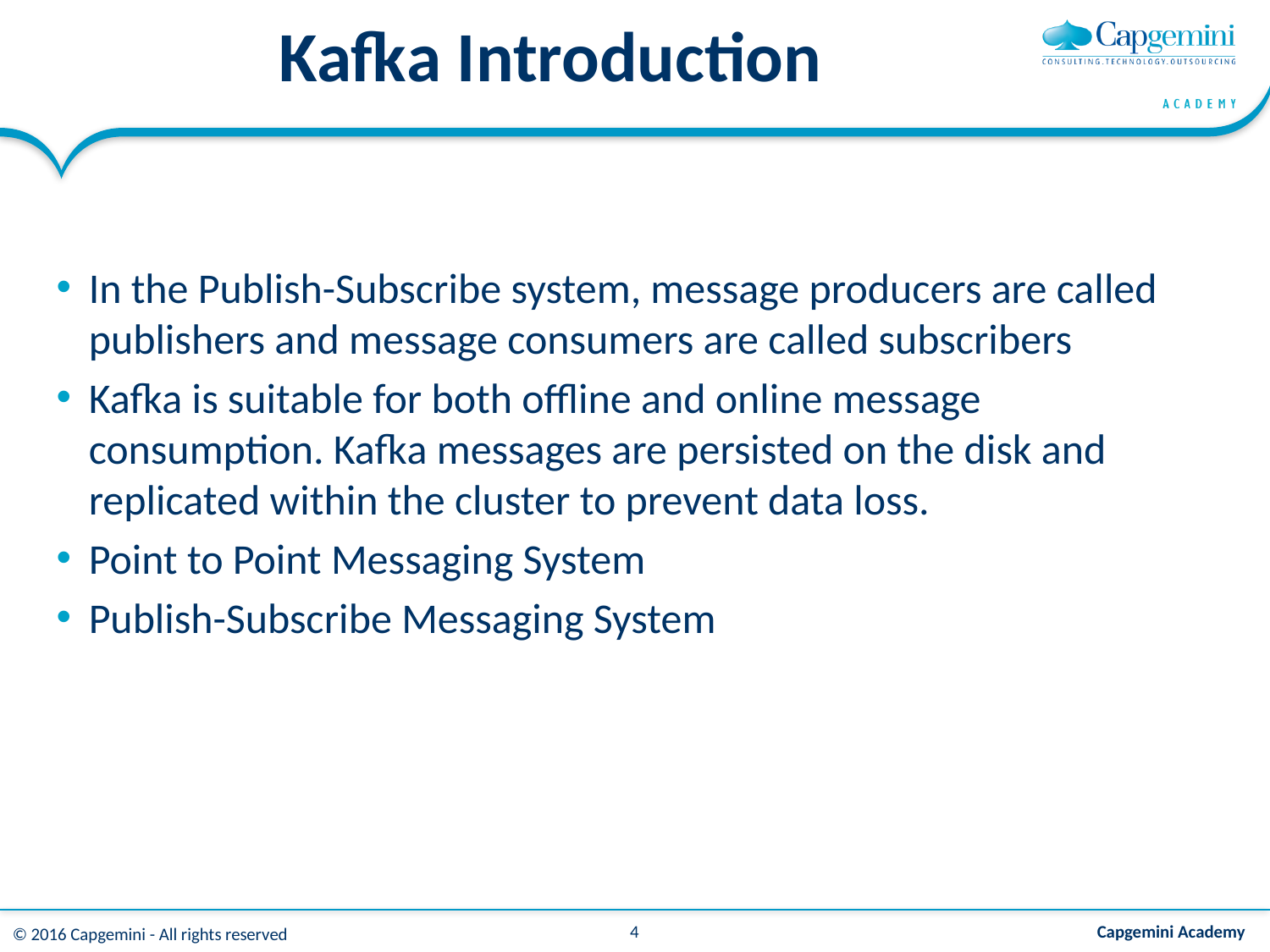

# Kafka Introduction

In the Publish-Subscribe system, message producers are called publishers and message consumers are called subscribers
Kafka is suitable for both offline and online message consumption. Kafka messages are persisted on the disk and replicated within the cluster to prevent data loss.
Point to Point Messaging System
Publish-Subscribe Messaging System

4